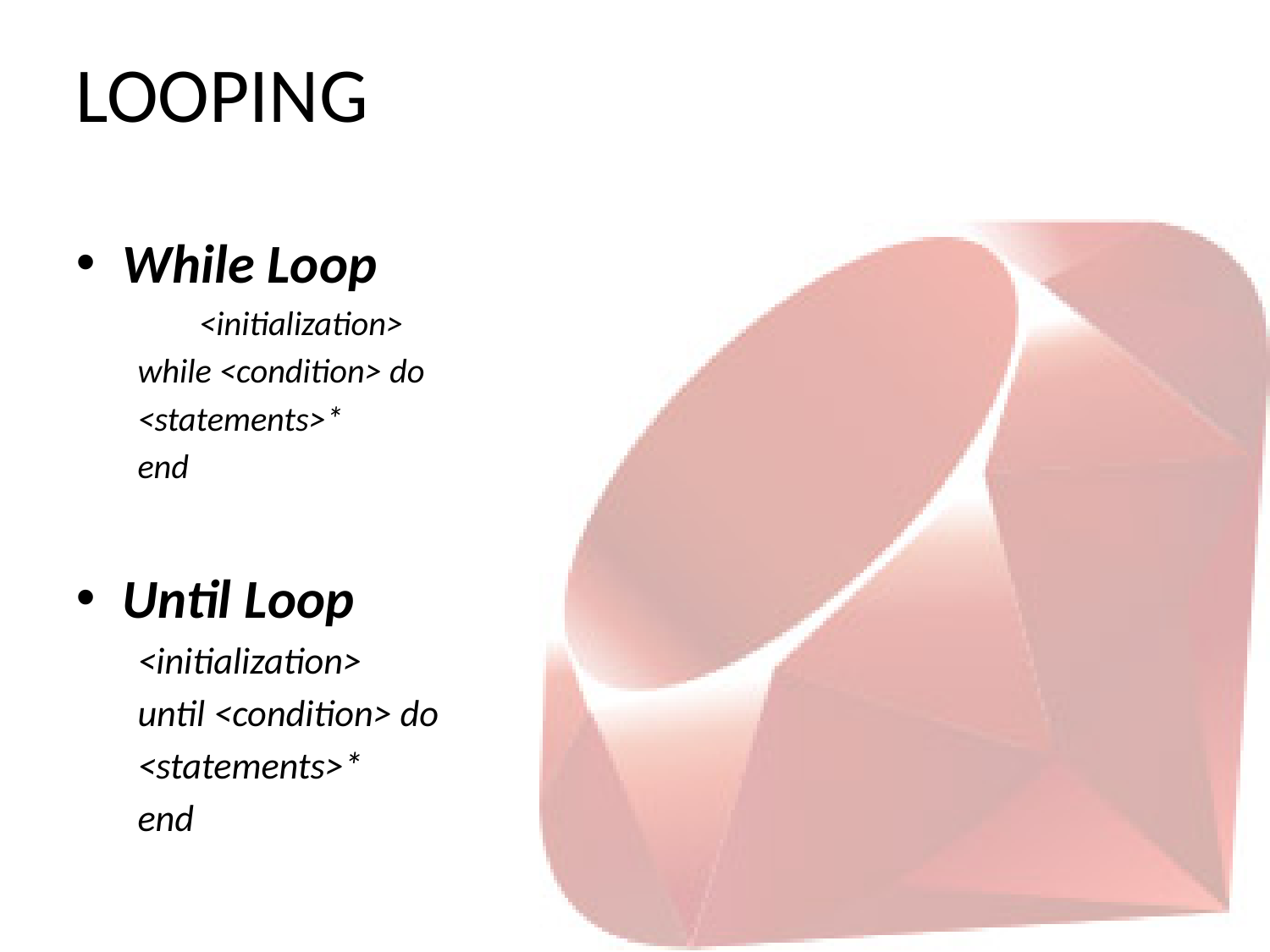

# LOOPING
While Loop
<initialization>
	while <condition> do
		<statements>*
	end

Until Loop
	<initialization>
	until <condition> do
		<statements>*
	end